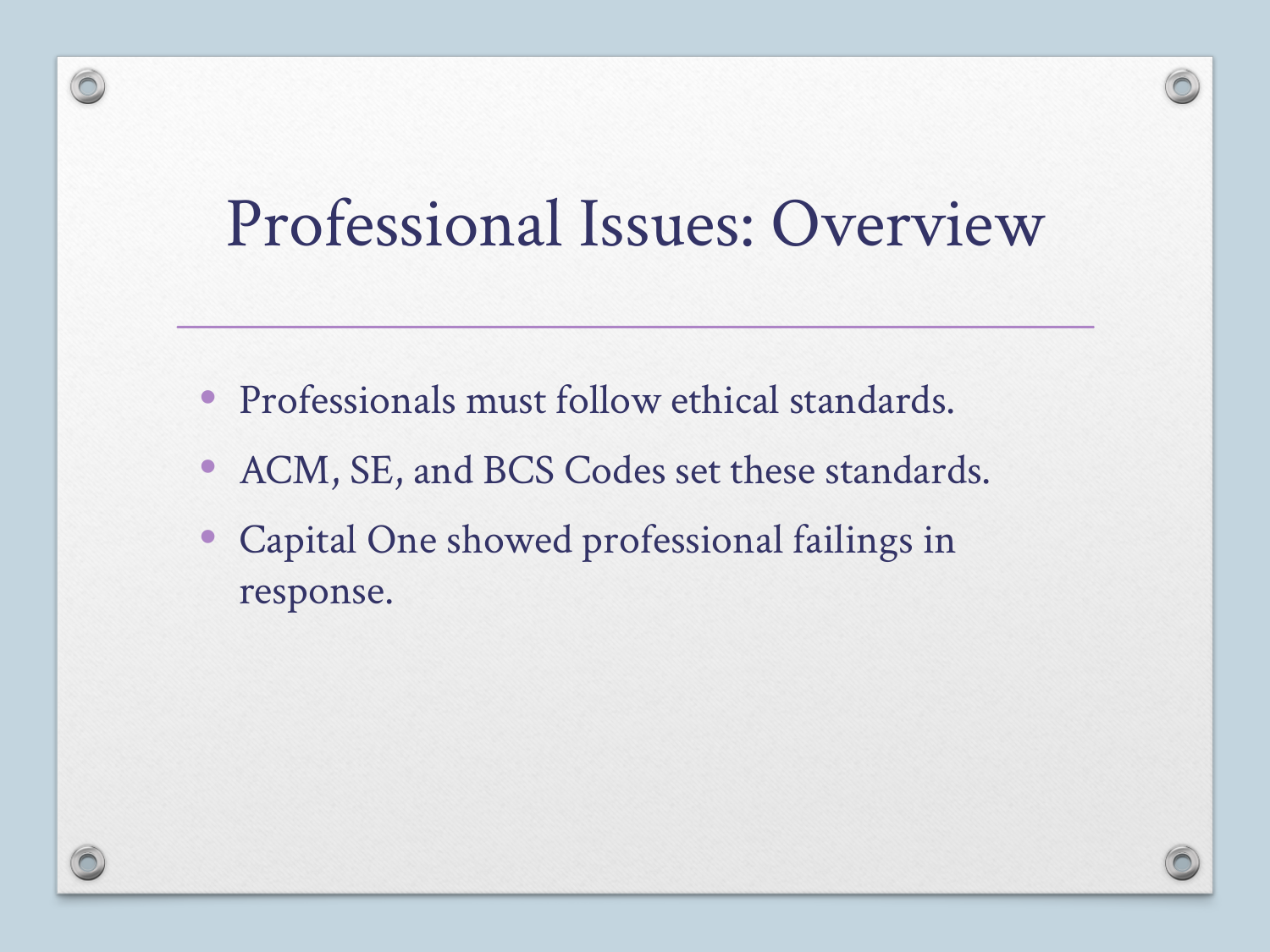

# Professional Issues: Overview
Professionals must follow ethical standards.
ACM, SE, and BCS Codes set these standards.
Capital One showed professional failings in response.